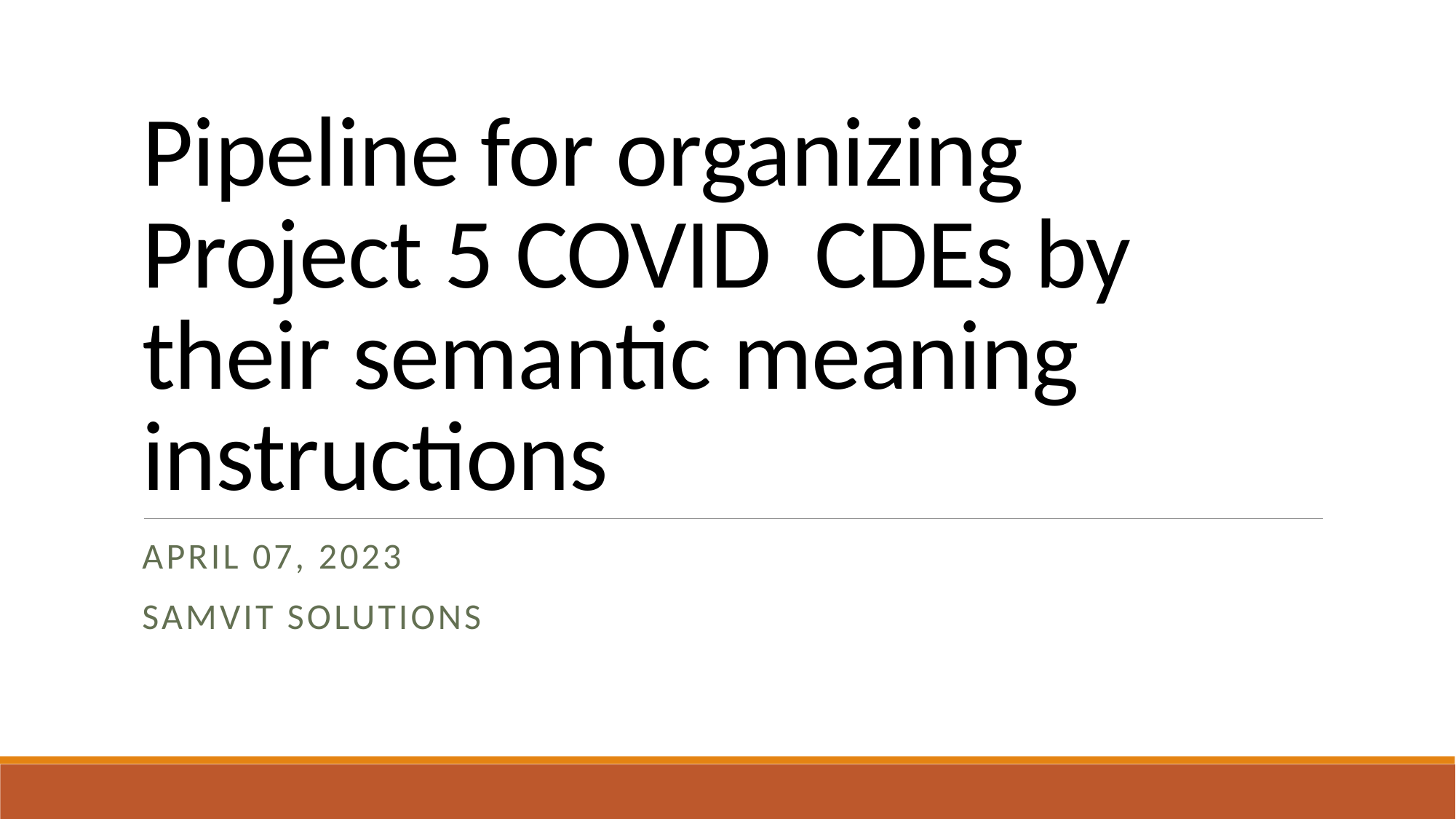

# Pipeline for organizing Project 5 COVID  CDEs by their semantic meaning instructions
April 07, 2023
Samvit Solutions